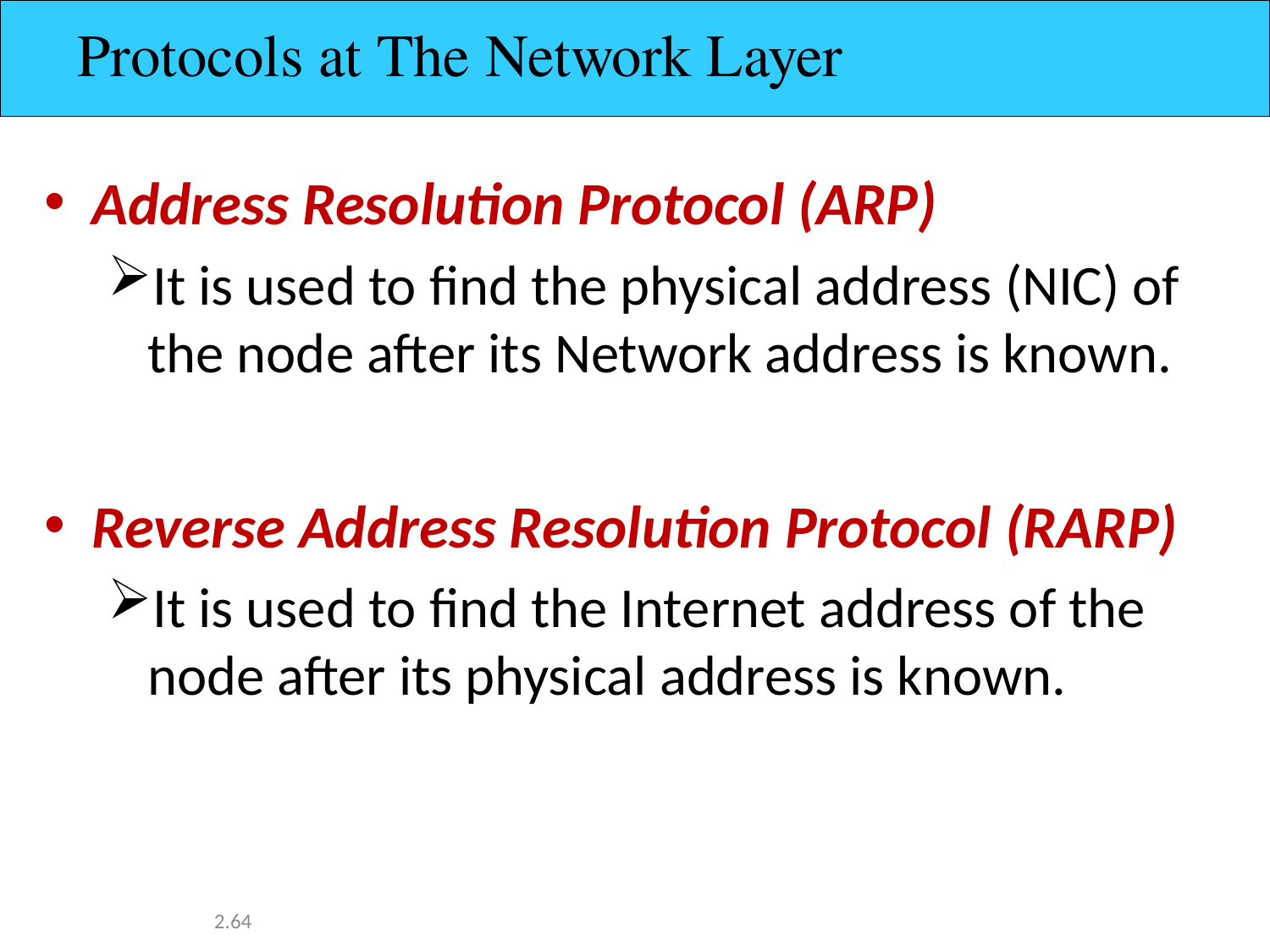

Protocols at The Network Layer
# Address Resolution Protocol (ARP)
It is used to find the physical address (NIC) of the node after its Network address is known.

Reverse Address Resolution Protocol (RARP)
It is used to find the Internet address of the node after its physical address is known.

2.64